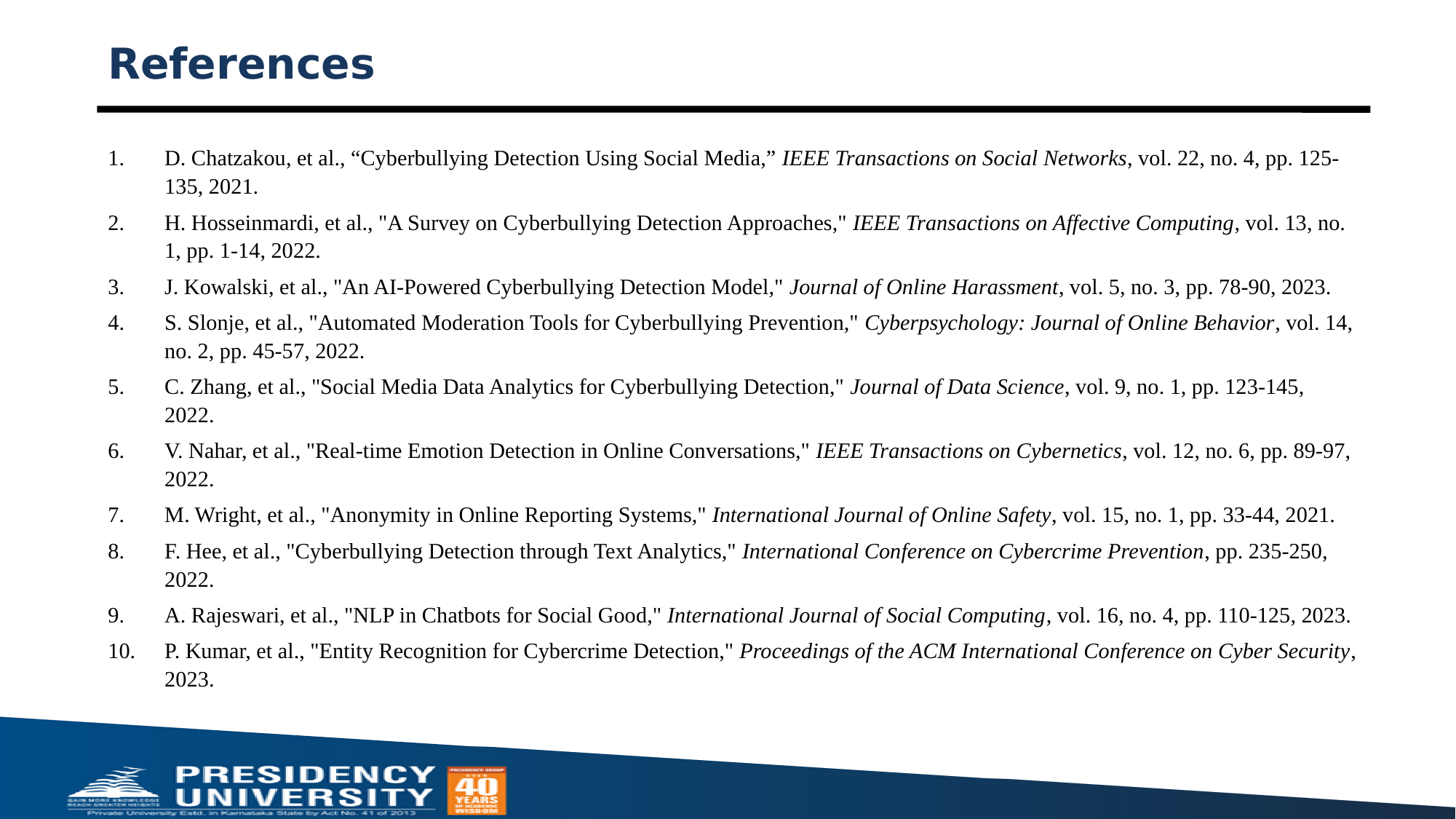

# References
D. Chatzakou, et al., “Cyberbullying Detection Using Social Media,” IEEE Transactions on Social Networks, vol. 22, no. 4, pp. 125-135, 2021.
H. Hosseinmardi, et al., "A Survey on Cyberbullying Detection Approaches," IEEE Transactions on Affective Computing, vol. 13, no. 1, pp. 1-14, 2022.
J. Kowalski, et al., "An AI-Powered Cyberbullying Detection Model," Journal of Online Harassment, vol. 5, no. 3, pp. 78-90, 2023.
S. Slonje, et al., "Automated Moderation Tools for Cyberbullying Prevention," Cyberpsychology: Journal of Online Behavior, vol. 14, no. 2, pp. 45-57, 2022.
C. Zhang, et al., "Social Media Data Analytics for Cyberbullying Detection," Journal of Data Science, vol. 9, no. 1, pp. 123-145, 2022.
V. Nahar, et al., "Real-time Emotion Detection in Online Conversations," IEEE Transactions on Cybernetics, vol. 12, no. 6, pp. 89-97, 2022.
M. Wright, et al., "Anonymity in Online Reporting Systems," International Journal of Online Safety, vol. 15, no. 1, pp. 33-44, 2021.
F. Hee, et al., "Cyberbullying Detection through Text Analytics," International Conference on Cybercrime Prevention, pp. 235-250, 2022.
A. Rajeswari, et al., "NLP in Chatbots for Social Good," International Journal of Social Computing, vol. 16, no. 4, pp. 110-125, 2023.
P. Kumar, et al., "Entity Recognition for Cybercrime Detection," Proceedings of the ACM International Conference on Cyber Security, 2023.